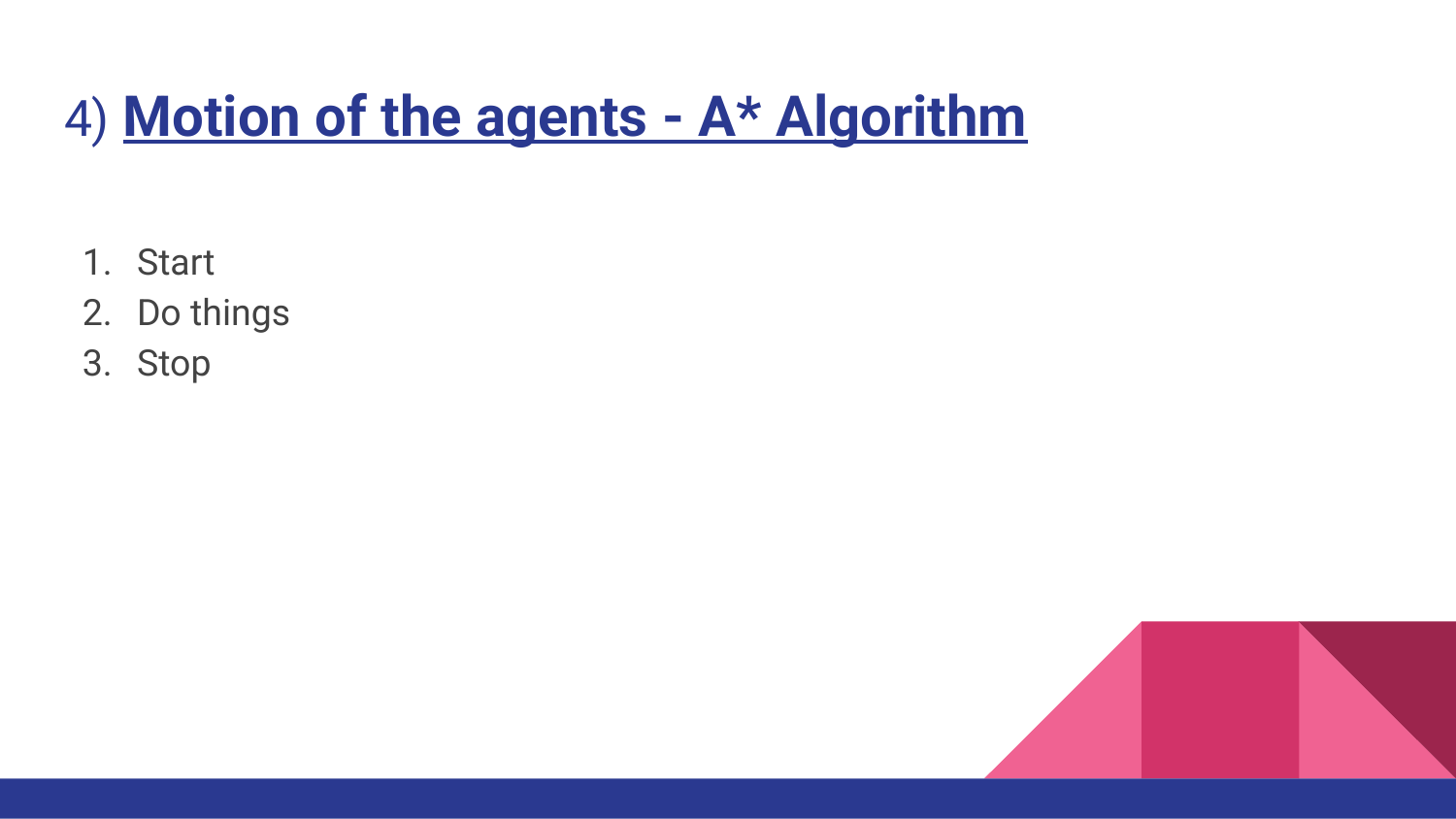

# 4) Motion of the agents - A* Algorithm

Start
Do things
Stop